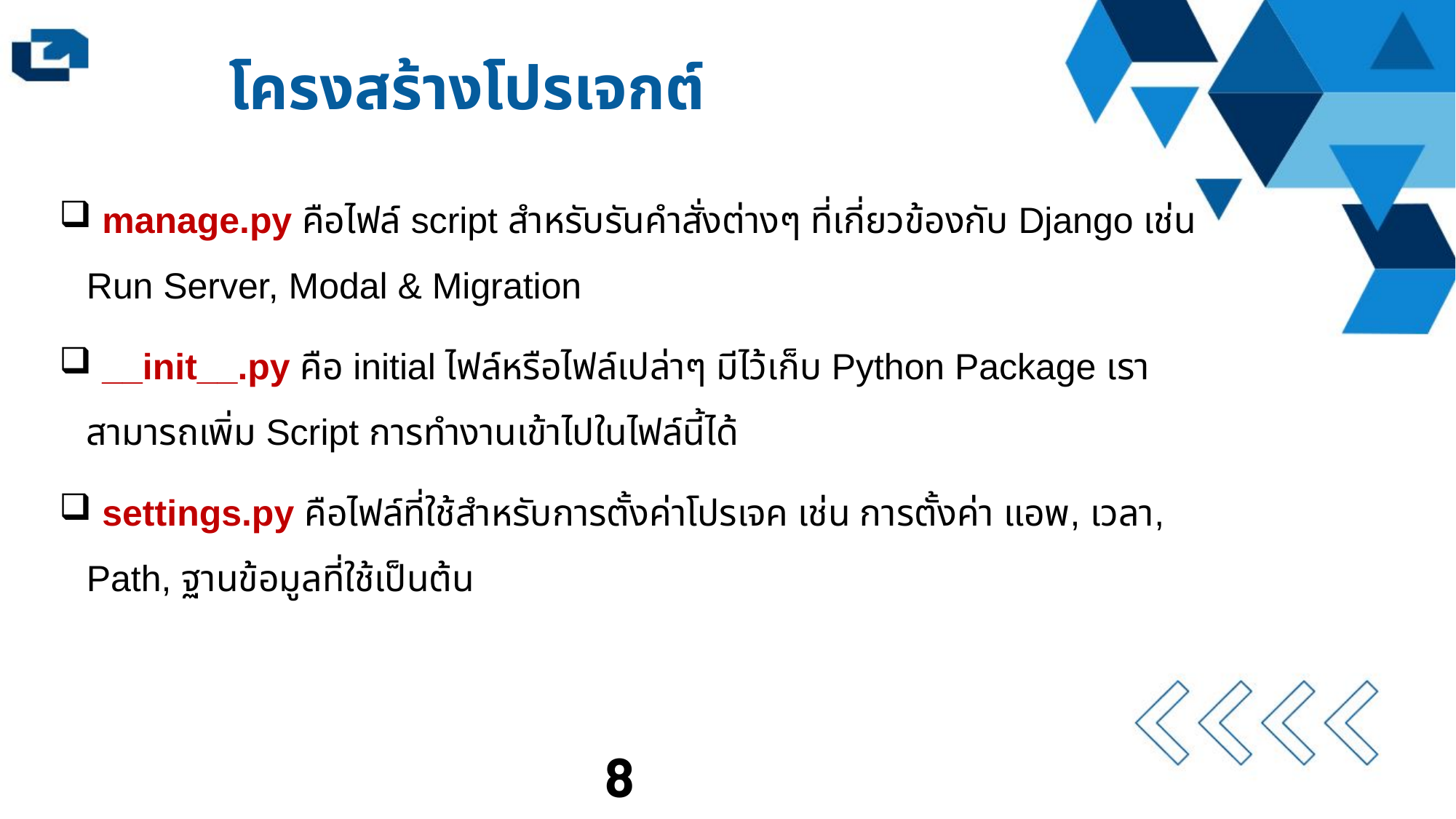

โครงสร้างโปรเจกต์
 manage.py คือไฟล์ script สำหรับรันคำสั่งต่างๆ ที่เกี่ยวข้องกับ Django เช่น Run Server, Modal & Migration
 __init__.py คือ initial ไฟล์หรือไฟล์เปล่าๆ มีไว้เก็บ Python Package เราสามารถเพิ่ม Script การทำงานเข้าไปในไฟล์นี้ได้
 settings.py คือไฟล์ที่ใช้สำหรับการตั้งค่าโปรเจค เช่น การตั้งค่า แอพ, เวลา, Path, ฐานข้อมูลที่ใช้เป็นต้น

8